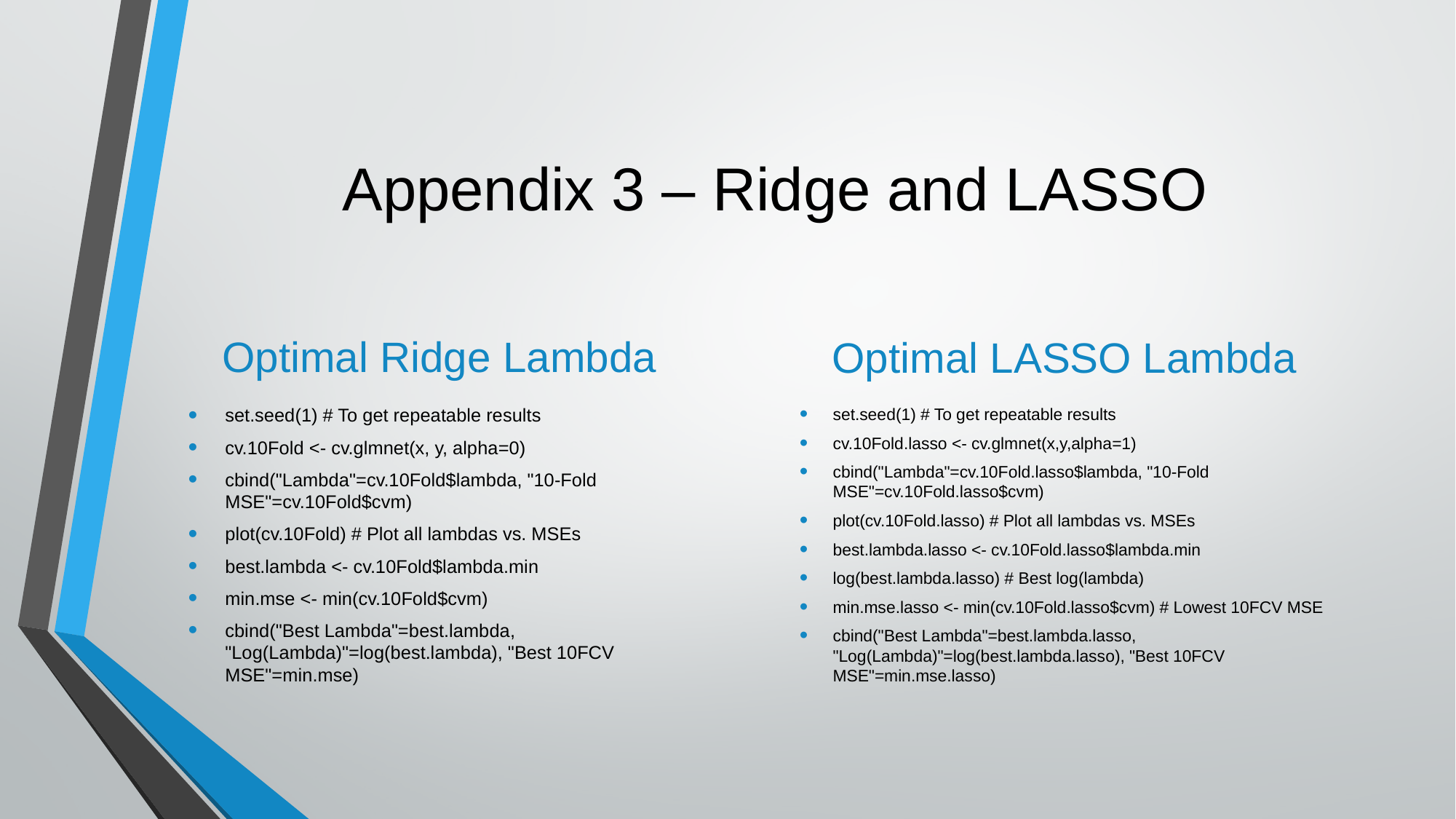

# Appendix 3 – Ridge and LASSO
Optimal Ridge Lambda
Optimal LASSO Lambda
set.seed(1) # To get repeatable results
cv.10Fold <- cv.glmnet(x, y, alpha=0)
cbind("Lambda"=cv.10Fold$lambda, "10-Fold MSE"=cv.10Fold$cvm)
plot(cv.10Fold) # Plot all lambdas vs. MSEs
best.lambda <- cv.10Fold$lambda.min
min.mse <- min(cv.10Fold$cvm)
cbind("Best Lambda"=best.lambda, "Log(Lambda)"=log(best.lambda), "Best 10FCV MSE"=min.mse)
set.seed(1) # To get repeatable results
cv.10Fold.lasso <- cv.glmnet(x,y,alpha=1)
cbind("Lambda"=cv.10Fold.lasso$lambda, "10-Fold MSE"=cv.10Fold.lasso$cvm)
plot(cv.10Fold.lasso) # Plot all lambdas vs. MSEs
best.lambda.lasso <- cv.10Fold.lasso$lambda.min
log(best.lambda.lasso) # Best log(lambda)
min.mse.lasso <- min(cv.10Fold.lasso$cvm) # Lowest 10FCV MSE
cbind("Best Lambda"=best.lambda.lasso, "Log(Lambda)"=log(best.lambda.lasso), "Best 10FCV MSE"=min.mse.lasso)